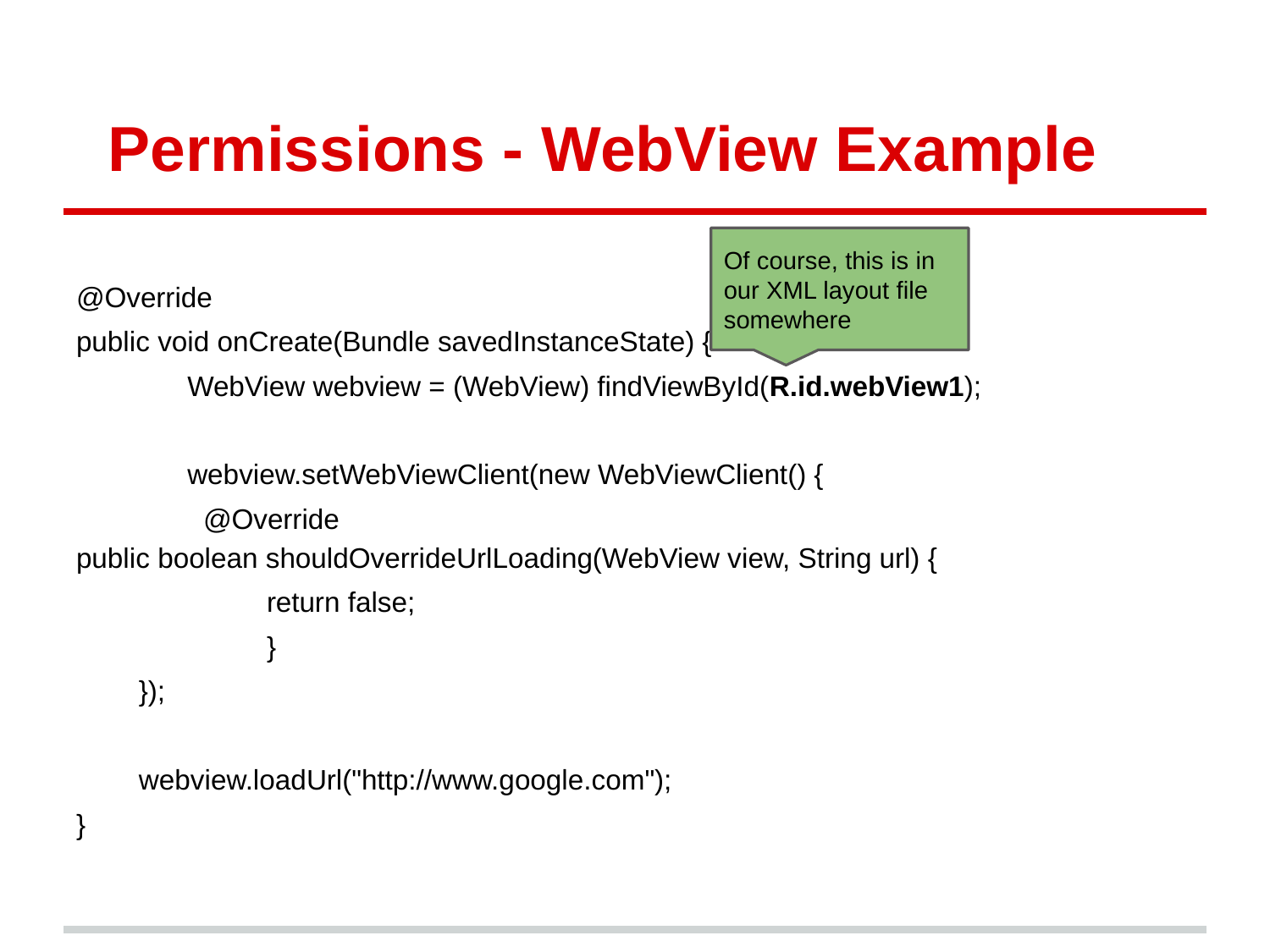

# Permissions - WebView Example

@Override
public void onCreate(Bundle savedInstanceState) {
WebView webview = (WebView) findViewById(R.id.webView1);

webview.setWebViewClient(new WebViewClient() {
@Override
public boolean shouldOverrideUrlLoading(WebView view, String url) {
return false;
        	}
        });

        webview.loadUrl("http://www.google.com");
}
Of course, this is in our XML layout file somewhere